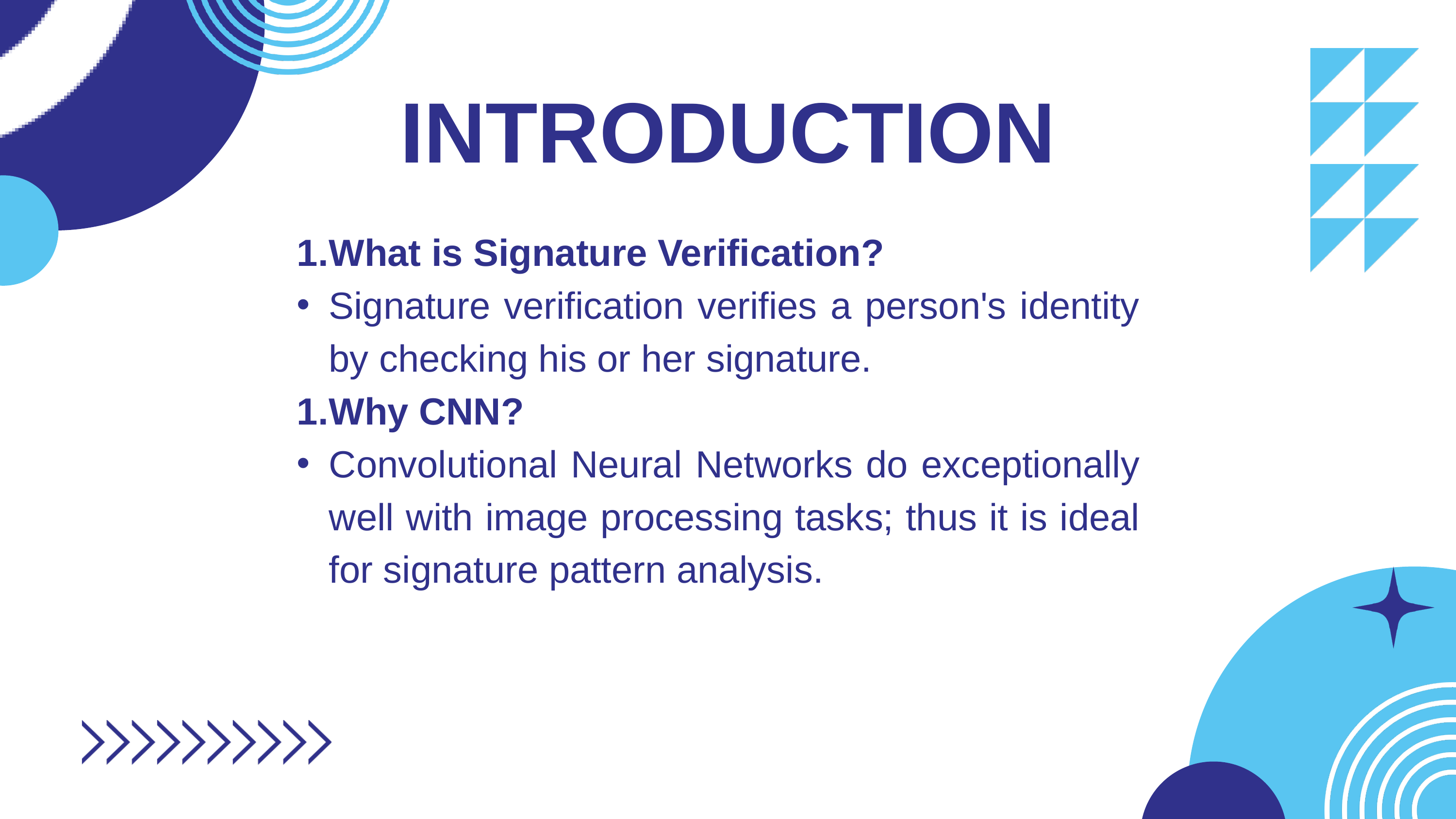

INTRODUCTION

What is Signature Verification?
Signature verification verifies a person's identity by checking his or her signature.
Why CNN?
Convolutional Neural Networks do exceptionally well with image processing tasks; thus it is ideal for signature pattern analysis.